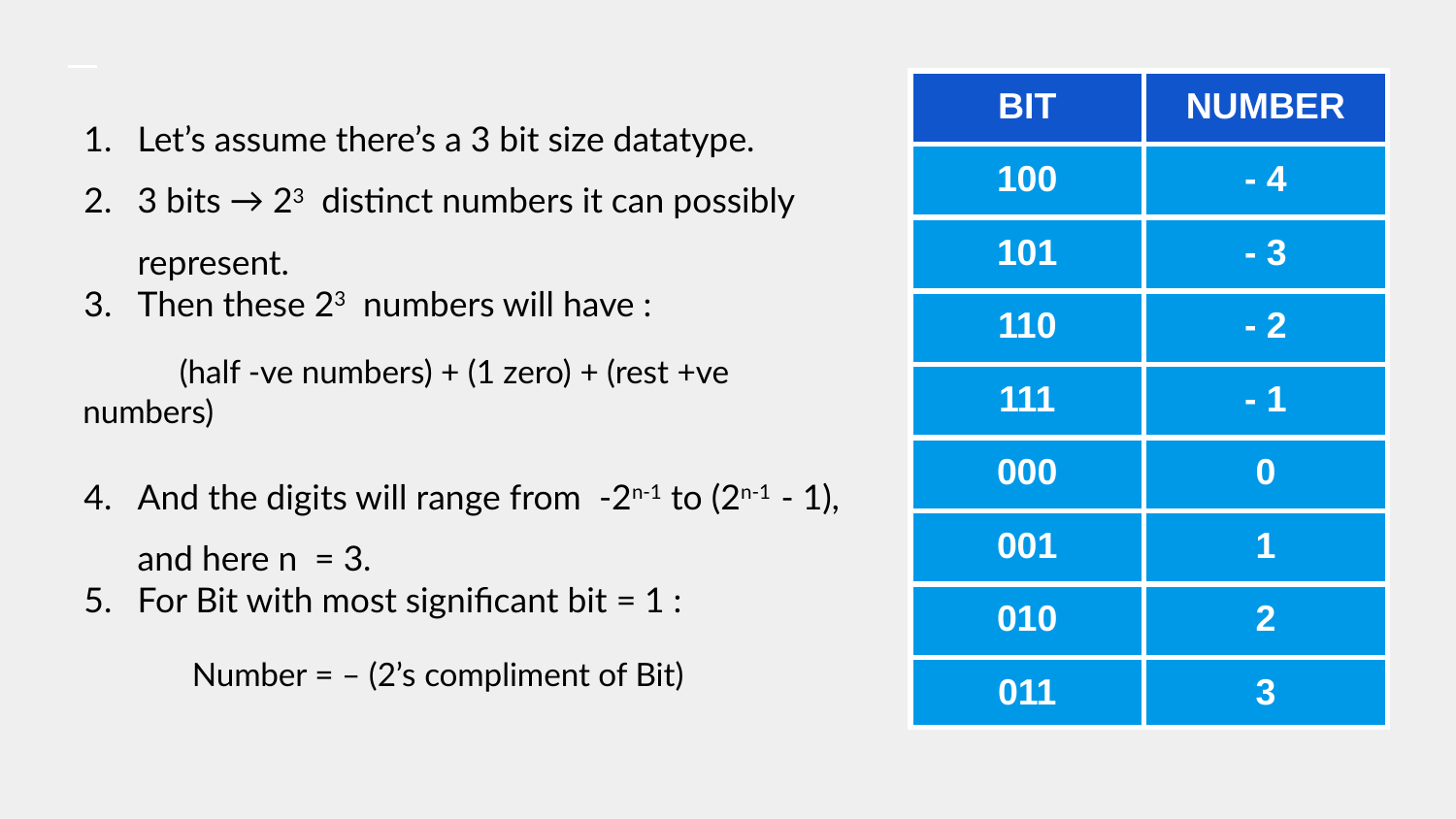

| BIT | NUMBER |
| --- | --- |
| 100 | - 4 |
| 101 | - 3 |
| 110 | - 2 |
| 111 | - 1 |
| 000 | 0 |
| 001 | 1 |
| 010 | 2 |
| 011 | 3 |
Let’s assume there’s a 3 bit size datatype.
3 bits → 23  distinct numbers it can possibly represent.
Then these 23  numbers will have :
           (half -ve numbers) + (1 zero) + (rest +ve numbers)
And the digits will range from  -2n-1 to (2n-1  - 1), and here n  = 3.
For Bit with most significant bit = 1 :
          Number = – (2’s compliment of Bit)